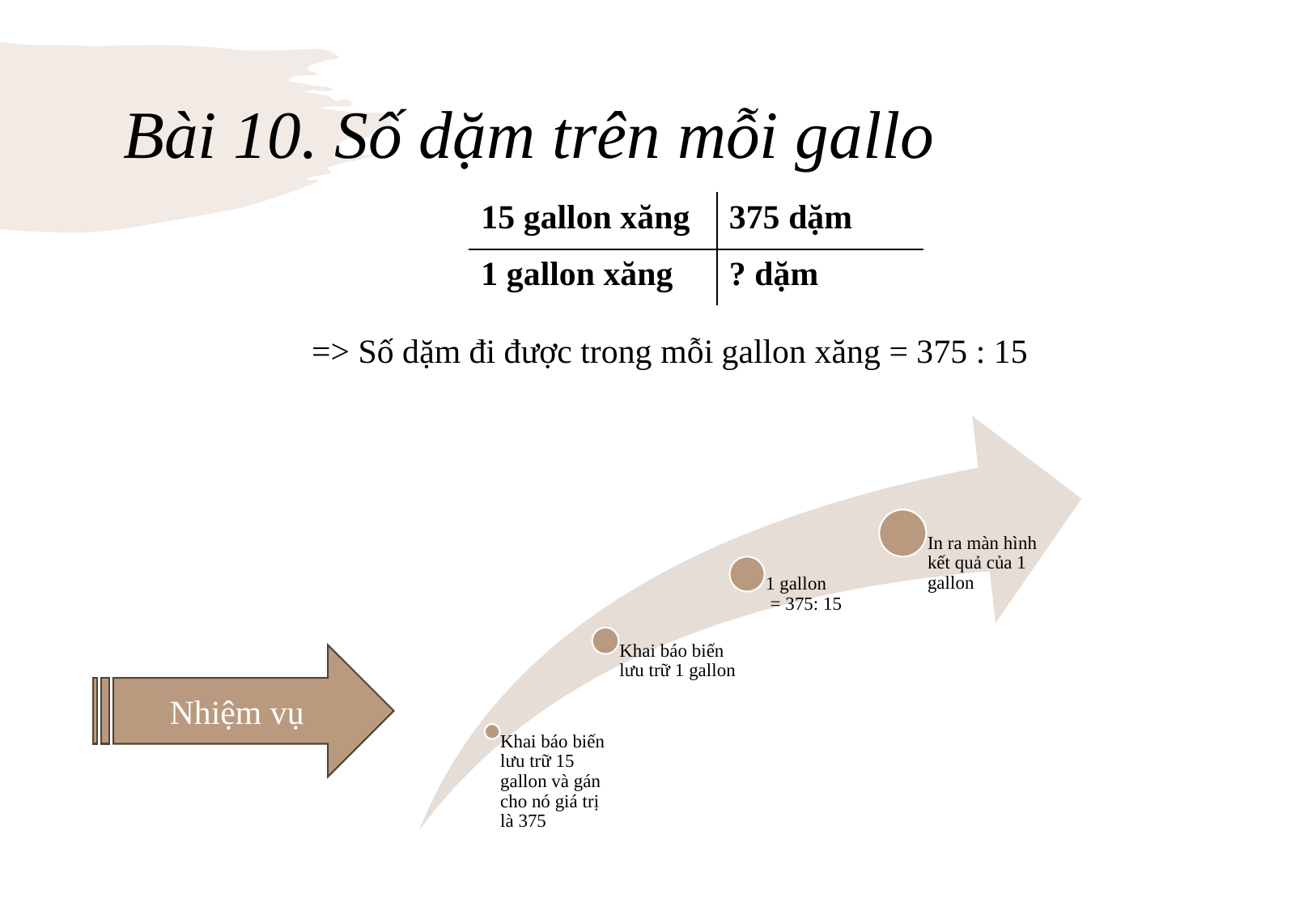

# Bài 10. Số dặm trên mỗi gallo
| 15 gallon xăng | 375 dặm |
| --- | --- |
| 1 gallon xăng | ? dặm |
=> Số dặm đi được trong mỗi gallon xăng = 375 : 15
Khai báo biến lưu trữ 15 gallon và gán cho nó giá trị là 375
Khai báo biến lưu trữ 1 gallon
1 gallon
 = 375: 15
In ra màn hình kết quả của 1 gallon
Nhiệm vụ